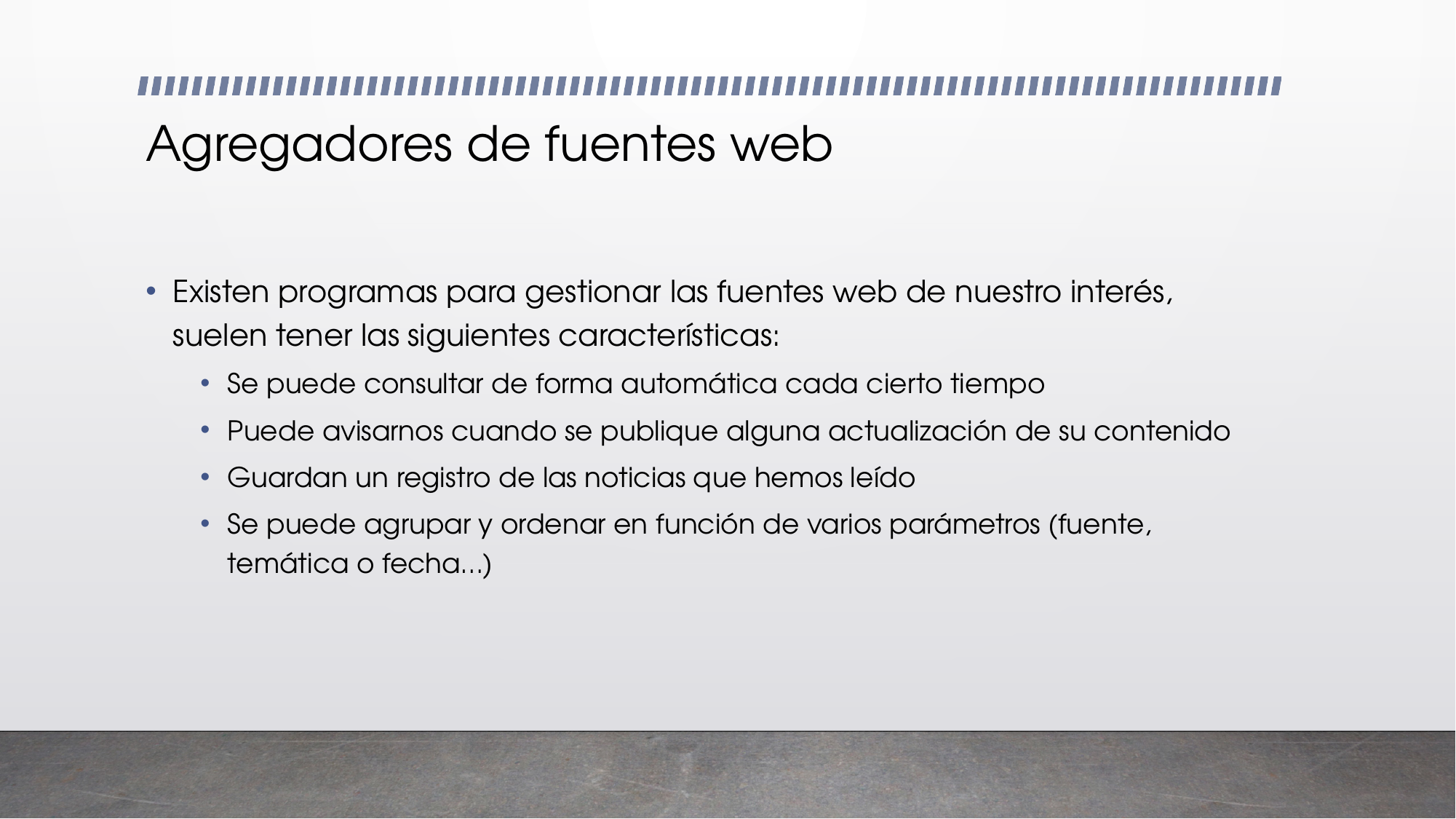

# Agregadores de fuentes web
Existen programas para gestionar las fuentes web de nuestro interés, suelen tener las siguientes características:
Se puede consultar de forma automática cada cierto tiempo
Puede avisarnos cuando se publique alguna actualización de su contenido
Guardan un registro de las noticias que hemos leído
Se puede agrupar y ordenar en función de varios parámetros (fuente, temática o fecha…)